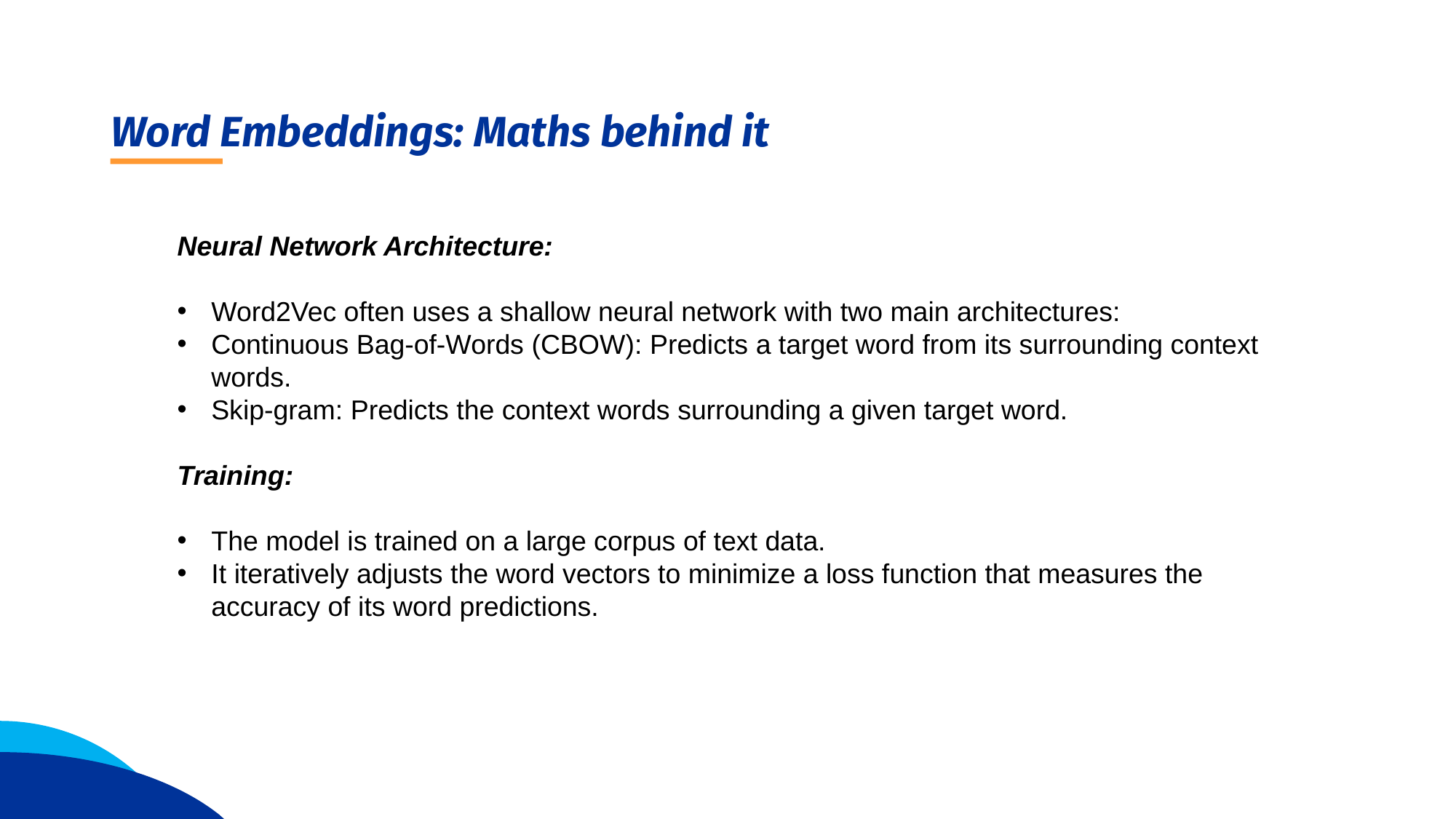

Word Embeddings: Maths behind it

Neural Network Architecture:

Word2Vec often uses a shallow neural network with two main architectures:
Continuous Bag-of-Words (CBOW): Predicts a target word from its surrounding context words.
Skip-gram: Predicts the context words surrounding a given target word.
Training:

The model is trained on a large corpus of text data.
It iteratively adjusts the word vectors to minimize a loss function that measures the accuracy of its word predictions.